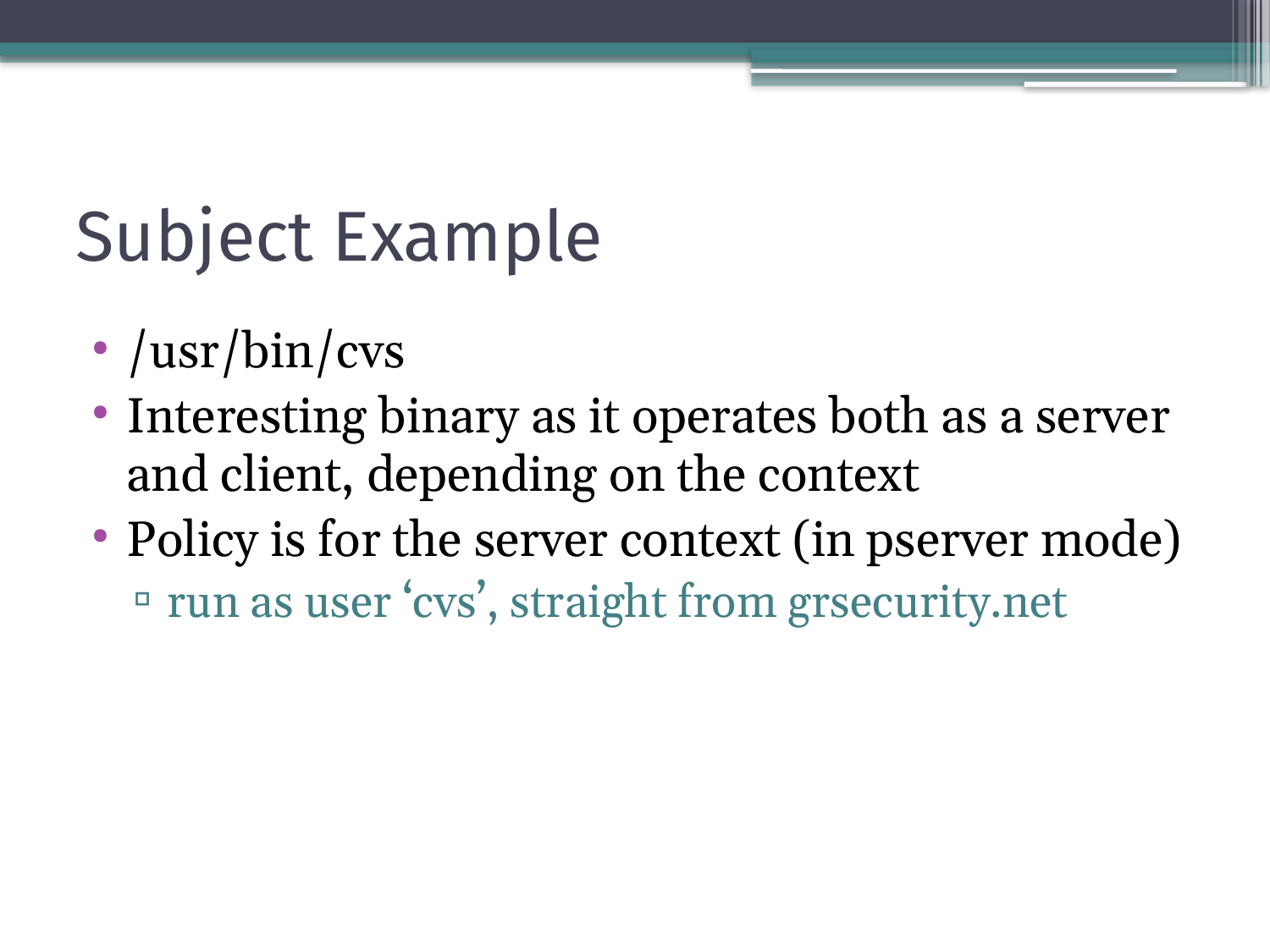

# Subject Example
/usr/bin/cvs
Interesting binary as it operates both as a server and client, depending on the context
Policy is for the server context (in pserver mode)
run as user ‘cvs’, straight from grsecurity.net